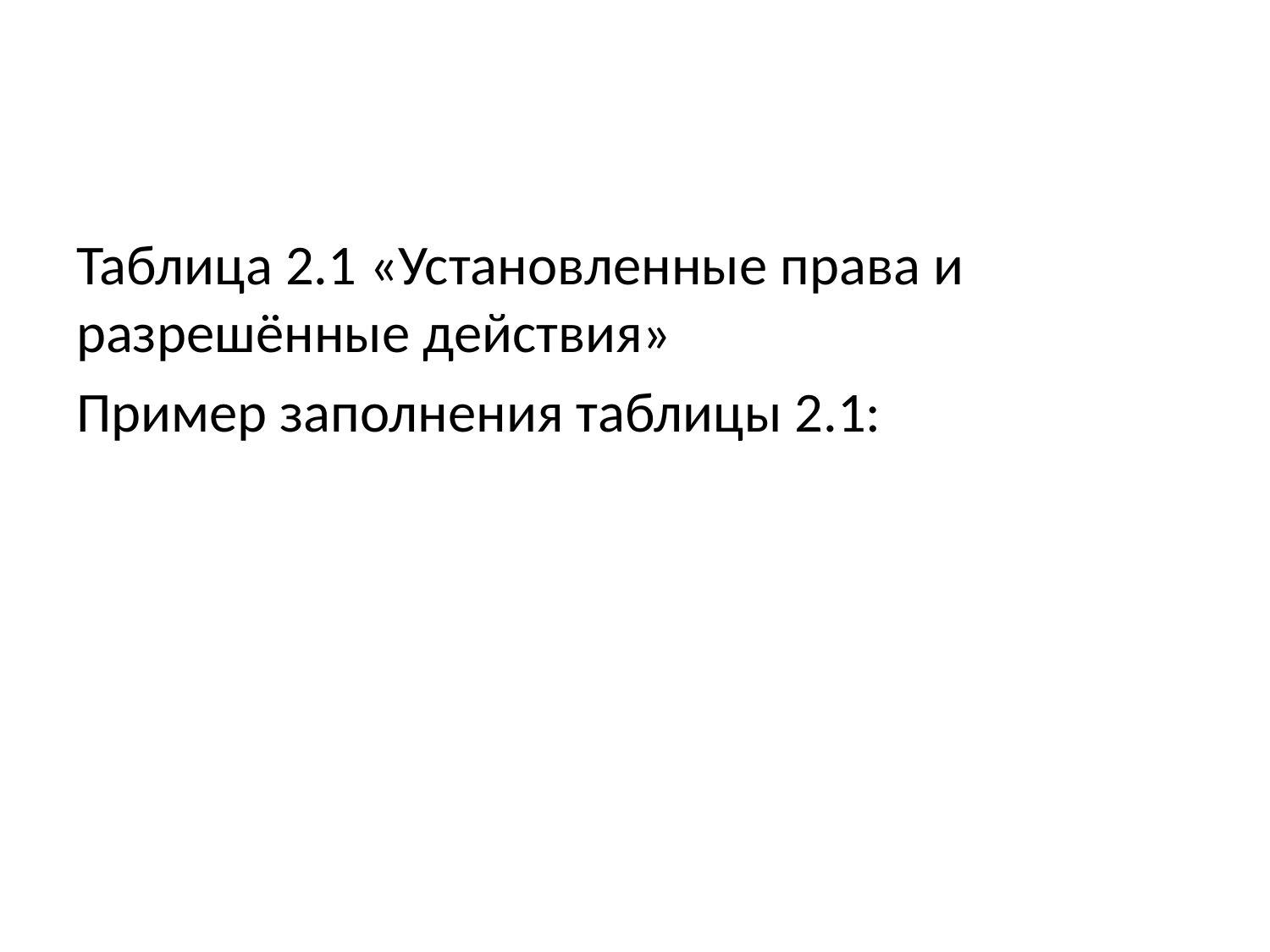

Таблица 2.1 «Установленные права и разрешённые действия»
Пример заполнения таблицы 2.1: